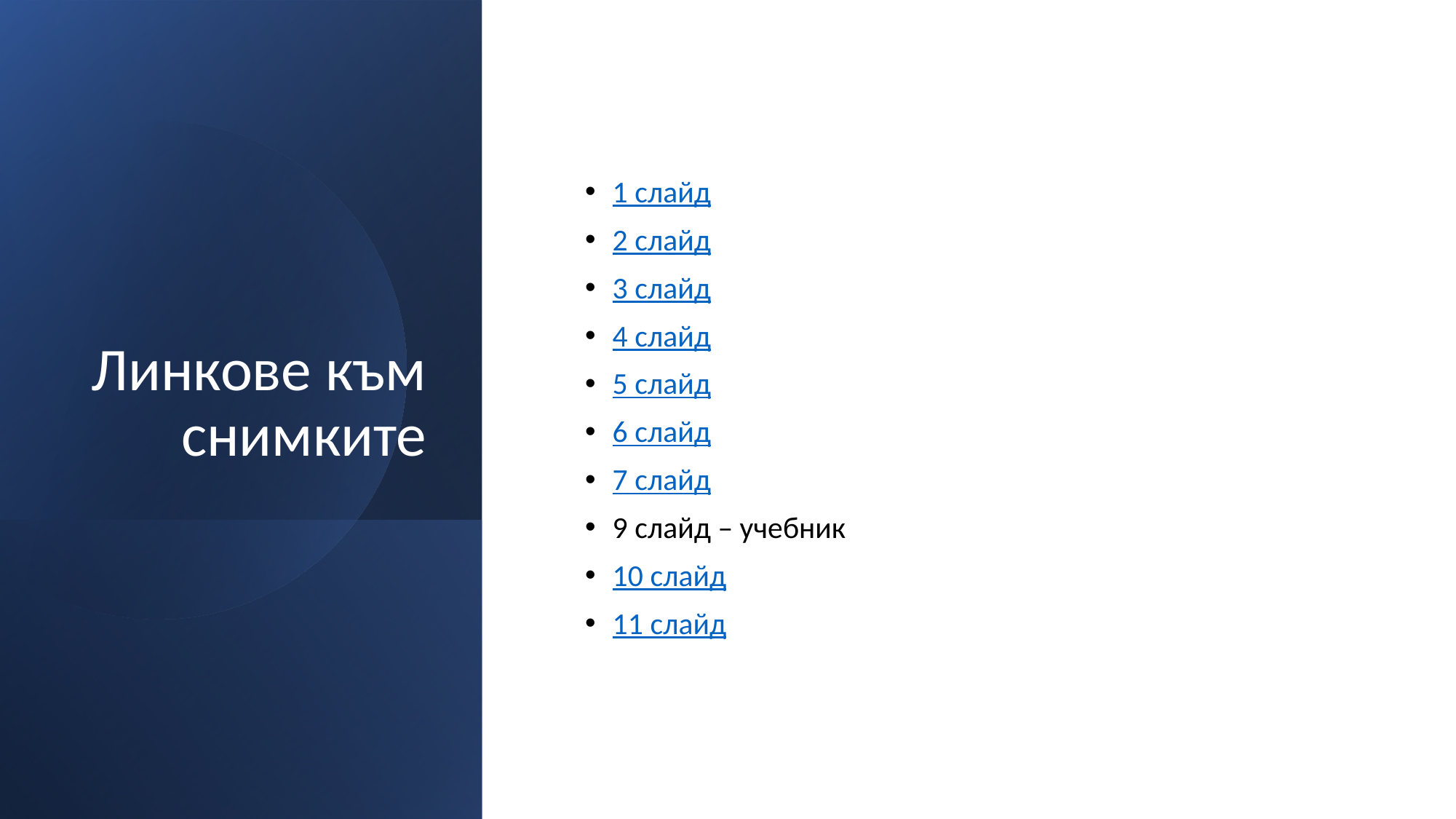

# Линкове към снимките
1 слайд
2 слайд
3 слайд
4 слайд
5 слайд
6 слайд
7 слайд
9 слайд – учебник
10 слайд
11 слайд